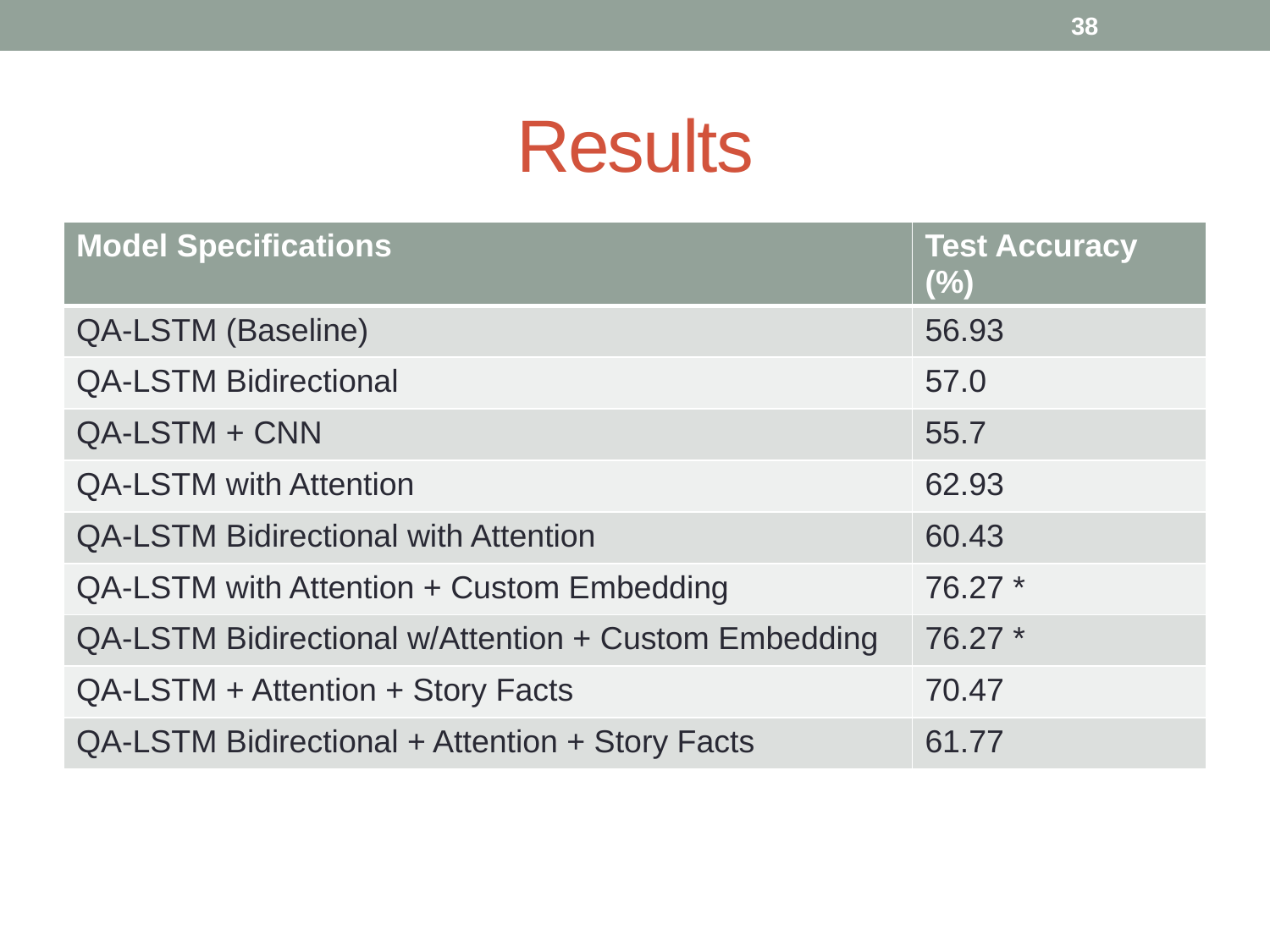

38
# Results
| Model Specifications | Test Accuracy (%) |
| --- | --- |
| QA-LSTM (Baseline) | 56.93 |
| QA-LSTM Bidirectional | 57.0 |
| QA-LSTM + CNN | 55.7 |
| QA-LSTM with Attention | 62.93 |
| QA-LSTM Bidirectional with Attention | 60.43 |
| QA-LSTM with Attention + Custom Embedding | 76.27 \* |
| QA-LSTM Bidirectional w/Attention + Custom Embedding | 76.27 \* |
| QA-LSTM + Attention + Story Facts | 70.47 |
| QA-LSTM Bidirectional + Attention + Story Facts | 61.77 |